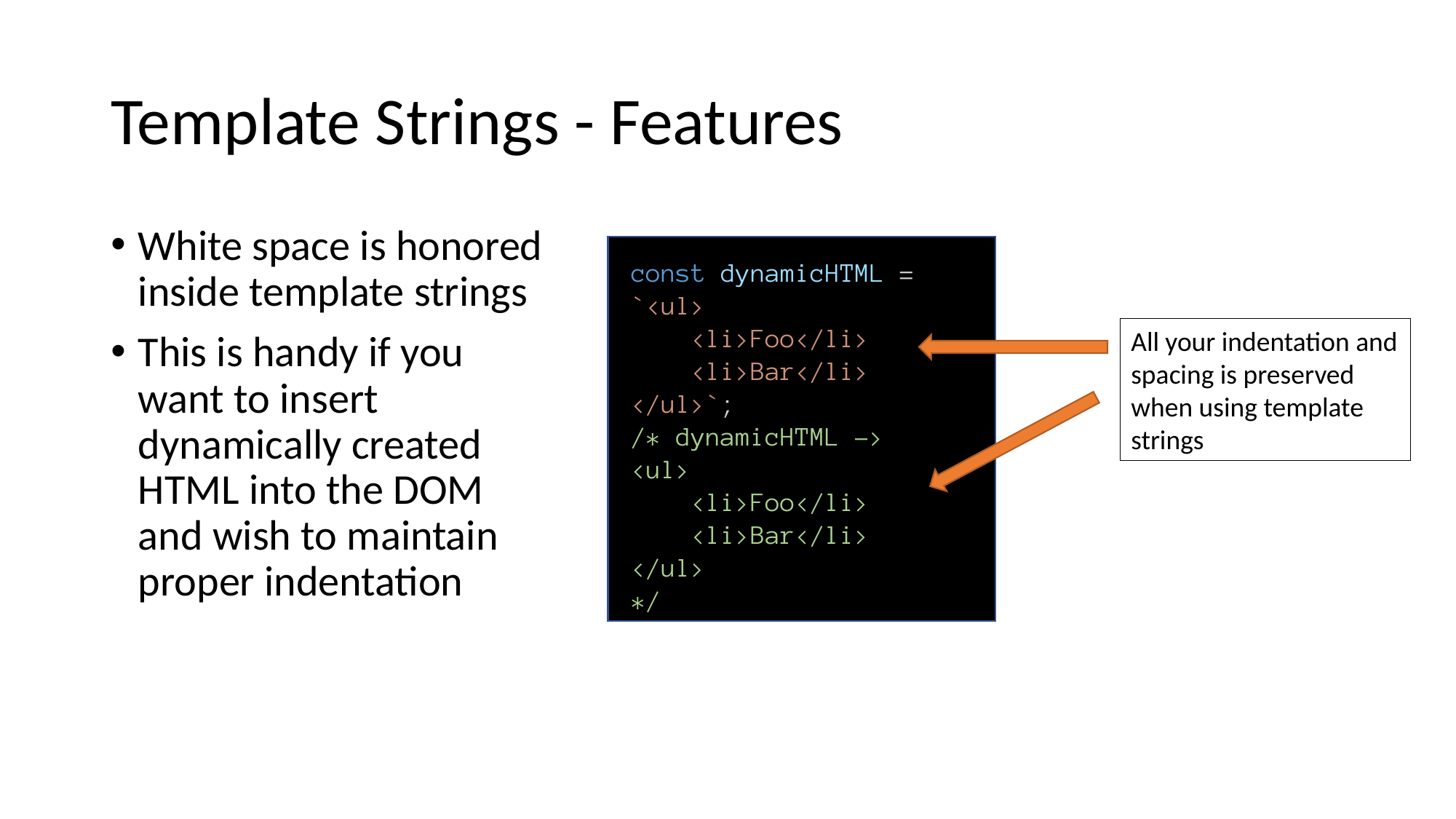

# Template Strings - Features
White space is honored inside template strings
This is handy if you want to insert dynamically created HTML into the DOM and wish to maintain proper indentation

const dynamicHTML =
`<ul>
    <li>Foo</li>
    <li>Bar</li>
</ul>`;
/* dynamicHTML ->
<ul>
    <li>Foo</li>
    <li>Bar</li>
</ul>
*/

All your indentation and spacing is preserved when using template strings